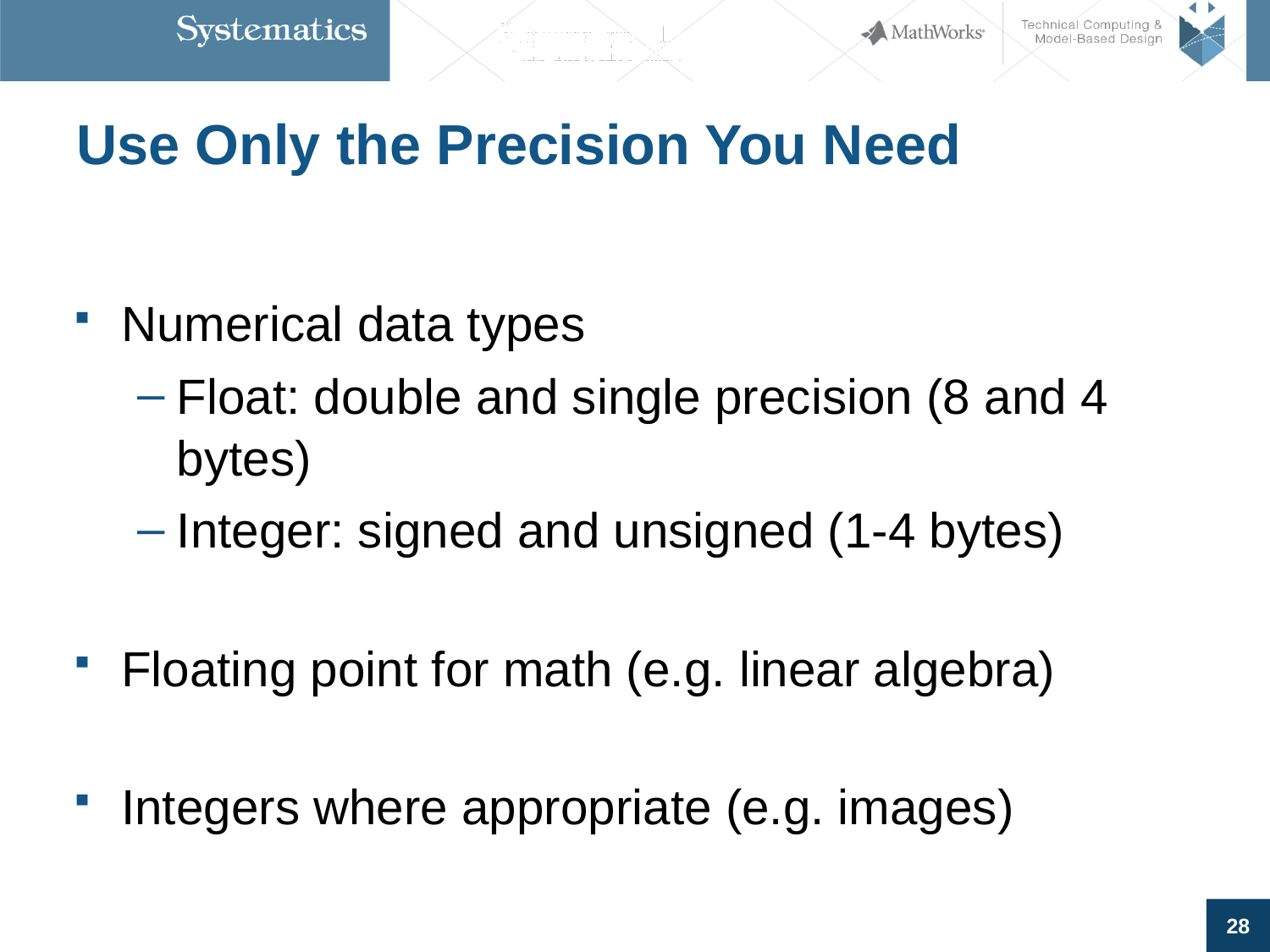

# Use Only the Precision You Need
Numerical data types
Float: double and single precision (8 and 4 bytes)
Integer: signed and unsigned (1-4 bytes)

Floating point for math (e.g. linear algebra)

Integers where appropriate (e.g. images)